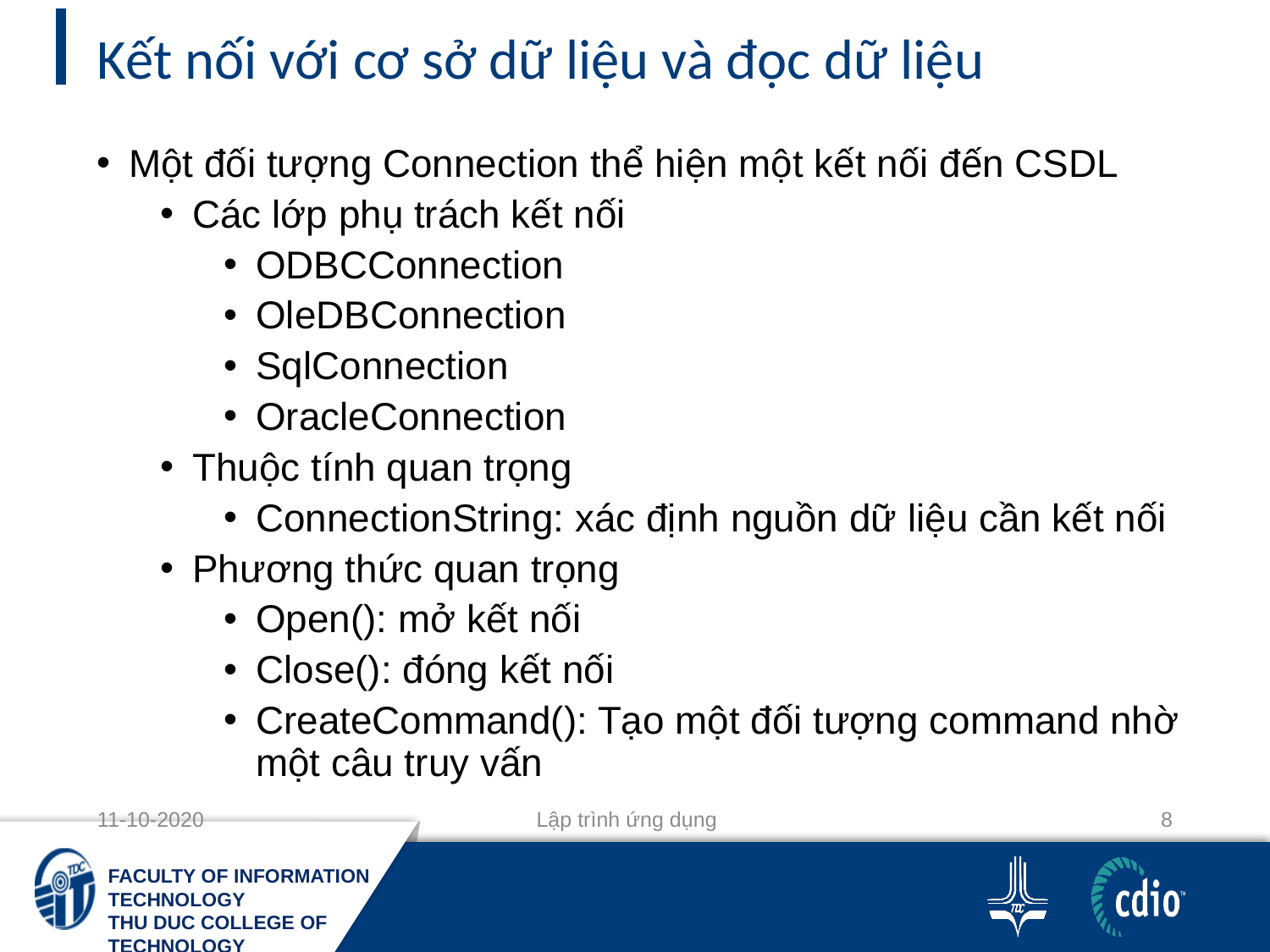

# Kết nối với cơ sở dữ liệu và đọc dữ liệu
Một đối tượng Connection thể hiện một kết nối đến CSDL
Các lớp phụ trách kết nối
ODBCConnection
OleDBConnection
SqlConnection
OracleConnection
Thuộc tính quan trọng
ConnectionString: xác định nguồn dữ liệu cần kết nối
Phương thức quan trọng
Open(): mở kết nối
Close(): đóng kết nối
CreateCommand(): Tạo một đối tượng command nhờ một câu truy vấn
11-10-2020
Lập trình ứng dụng
8